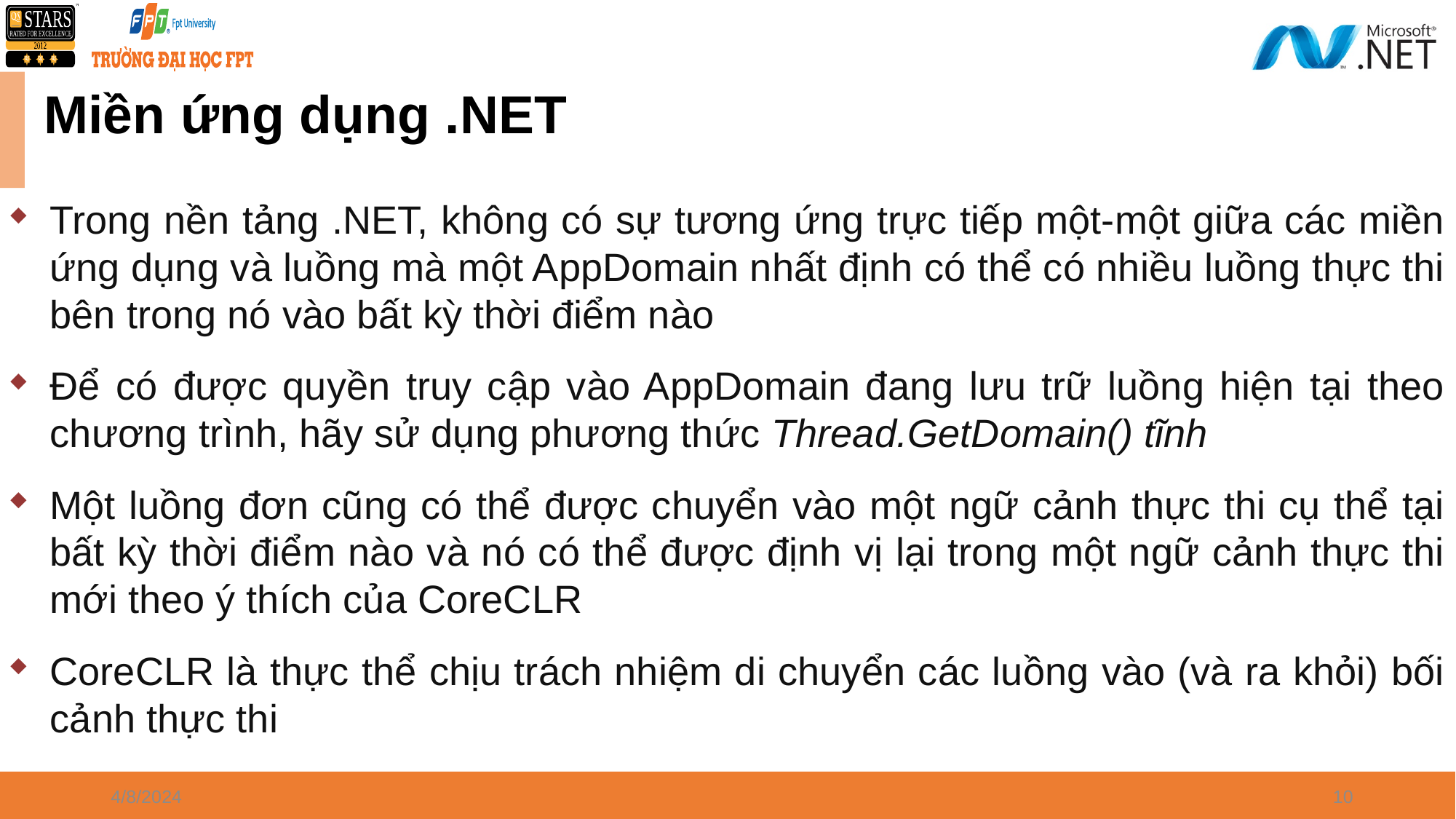

# Miền ứng dụng .NET
Trong nền tảng .NET, không có sự tương ứng trực tiếp một-một giữa các miền ứng dụng và luồng mà một AppDomain nhất định có thể có nhiều luồng thực thi bên trong nó vào bất kỳ thời điểm nào
Để có được quyền truy cập vào AppDomain đang lưu trữ luồng hiện tại theo chương trình, hãy sử dụng phương thức Thread.GetDomain() tĩnh
Một luồng đơn cũng có thể được chuyển vào một ngữ cảnh thực thi cụ thể tại bất kỳ thời điểm nào và nó có thể được định vị lại trong một ngữ cảnh thực thi mới theo ý thích của CoreCLR
CoreCLR là thực thể chịu trách nhiệm di chuyển các luồng vào (và ra khỏi) bối cảnh thực thi
4/8/2024
10